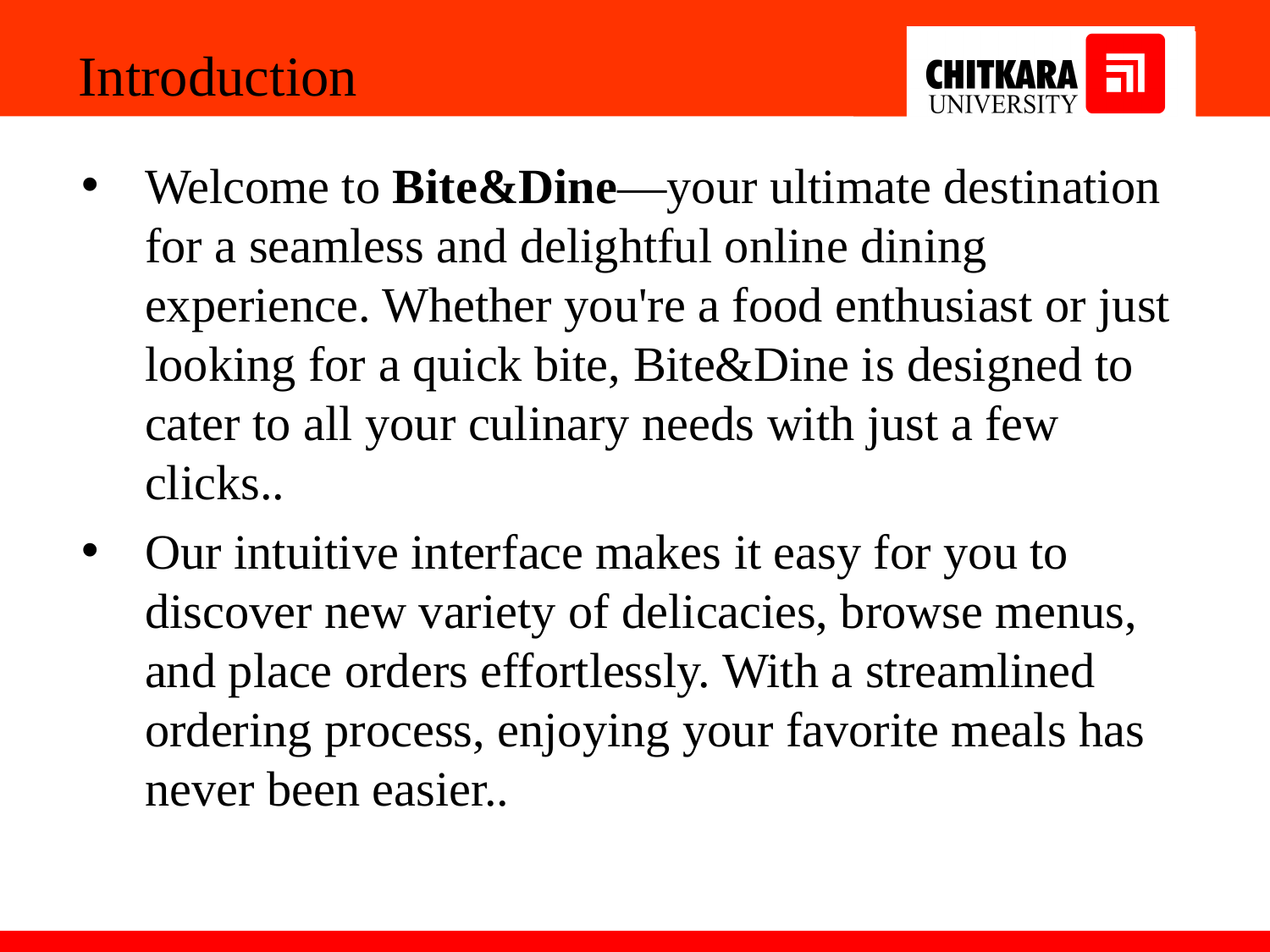

# Introduction
Welcome to Bite&Dine—your ultimate destination for a seamless and delightful online dining experience. Whether you're a food enthusiast or just looking for a quick bite, Bite&Dine is designed to cater to all your culinary needs with just a few clicks..
Our intuitive interface makes it easy for you to discover new variety of delicacies, browse menus, and place orders effortlessly. With a streamlined ordering process, enjoying your favorite meals has never been easier..